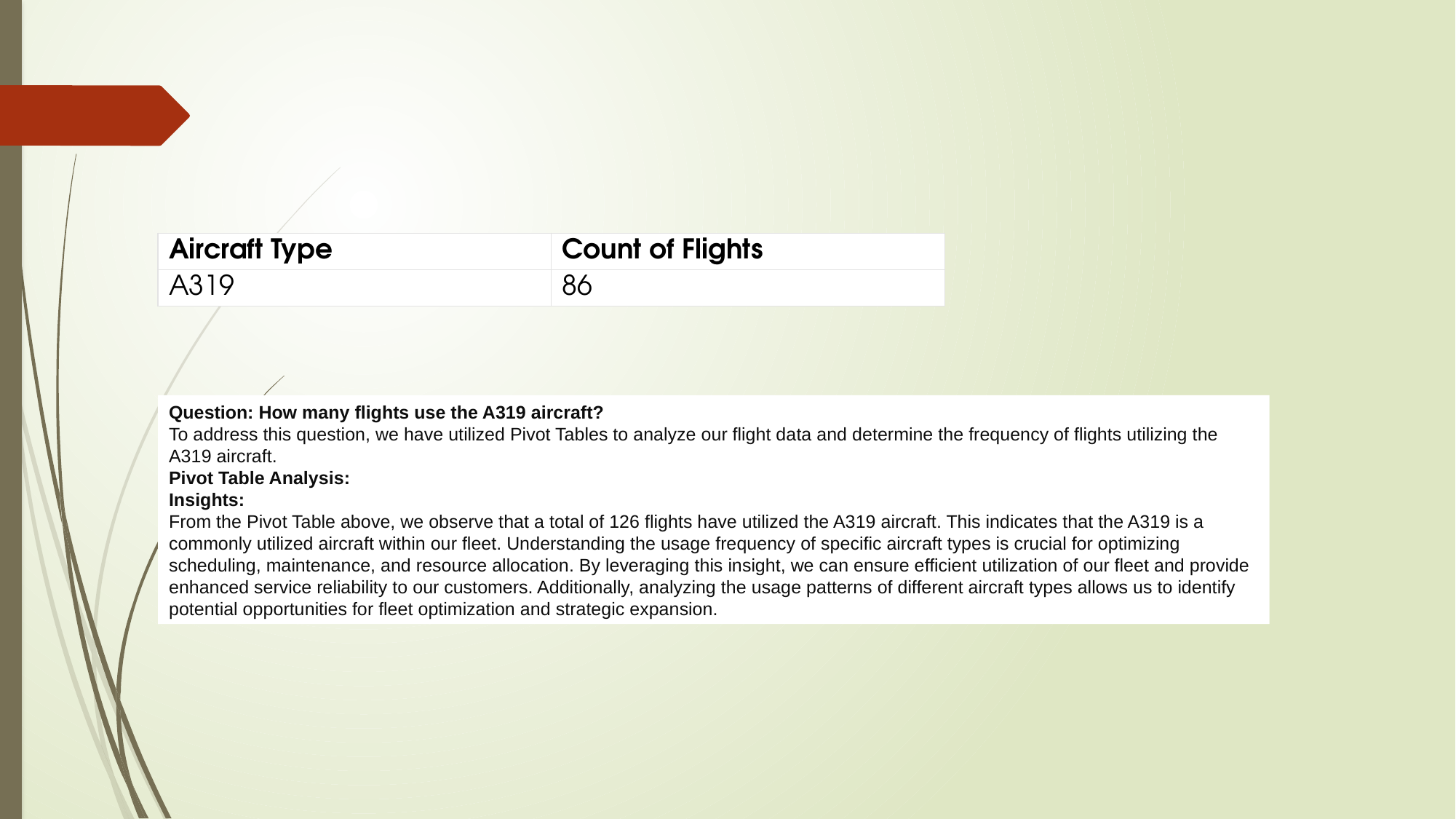

| Aircraft Type | Count of Flights |
| --- | --- |
| A319 | 86 |
Question: How many flights use the A319 aircraft?
To address this question, we have utilized Pivot Tables to analyze our flight data and determine the frequency of flights utilizing the A319 aircraft.
Pivot Table Analysis:
Insights:
From the Pivot Table above, we observe that a total of 126 flights have utilized the A319 aircraft. This indicates that the A319 is a commonly utilized aircraft within our fleet. Understanding the usage frequency of specific aircraft types is crucial for optimizing scheduling, maintenance, and resource allocation. By leveraging this insight, we can ensure efficient utilization of our fleet and provide enhanced service reliability to our customers. Additionally, analyzing the usage patterns of different aircraft types allows us to identify potential opportunities for fleet optimization and strategic expansion.